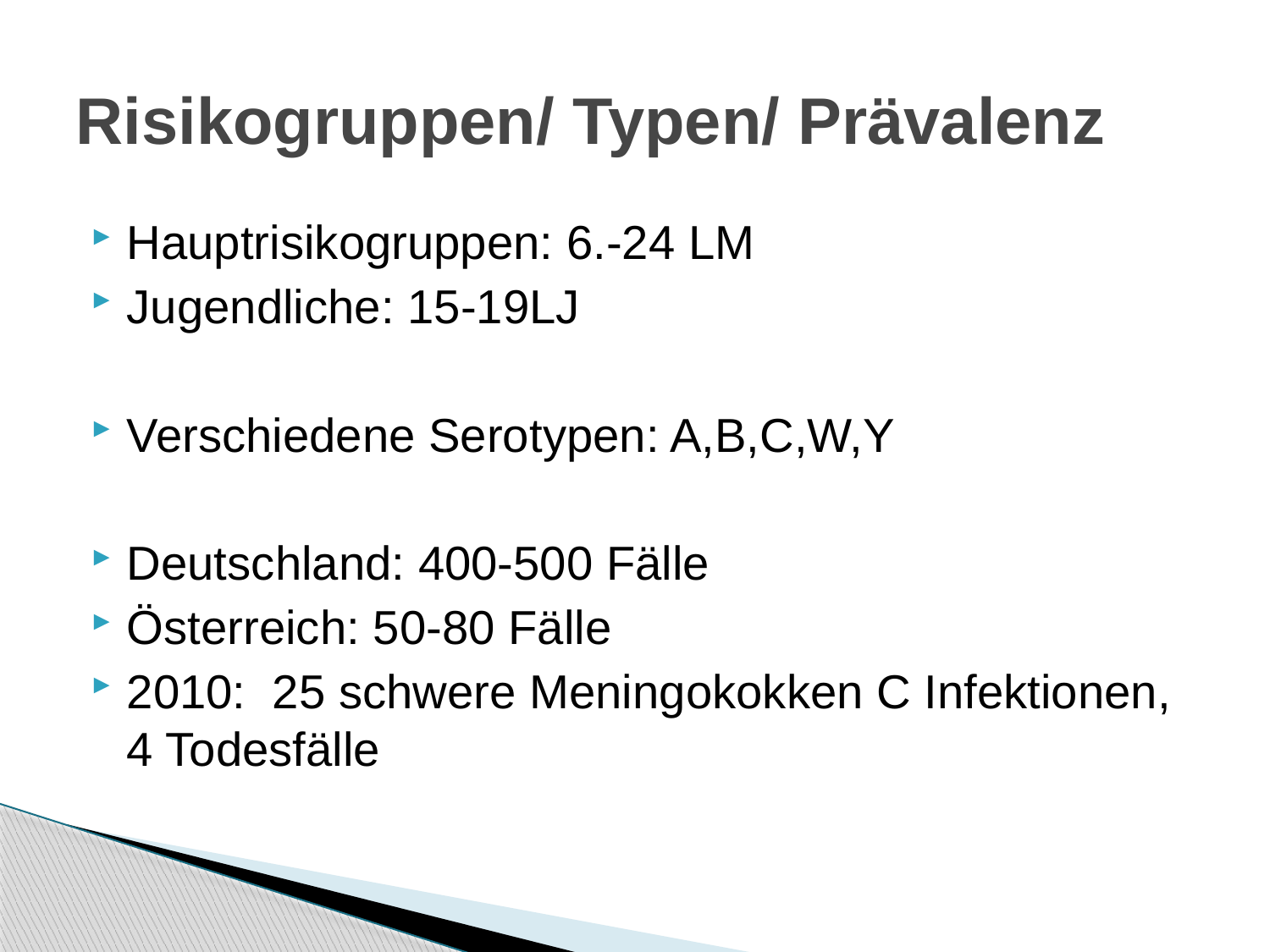

# Risikogruppen/ Typen/ Prävalenz
Hauptrisikogruppen: 6.-24 LM
Jugendliche: 15-19LJ

Verschiedene Serotypen: A,B,C,W,Y

Deutschland: 400-500 Fälle
Österreich: 50-80 Fälle
2010:  25 schwere Meningokokken C Infektionen, 4 Todesfälle